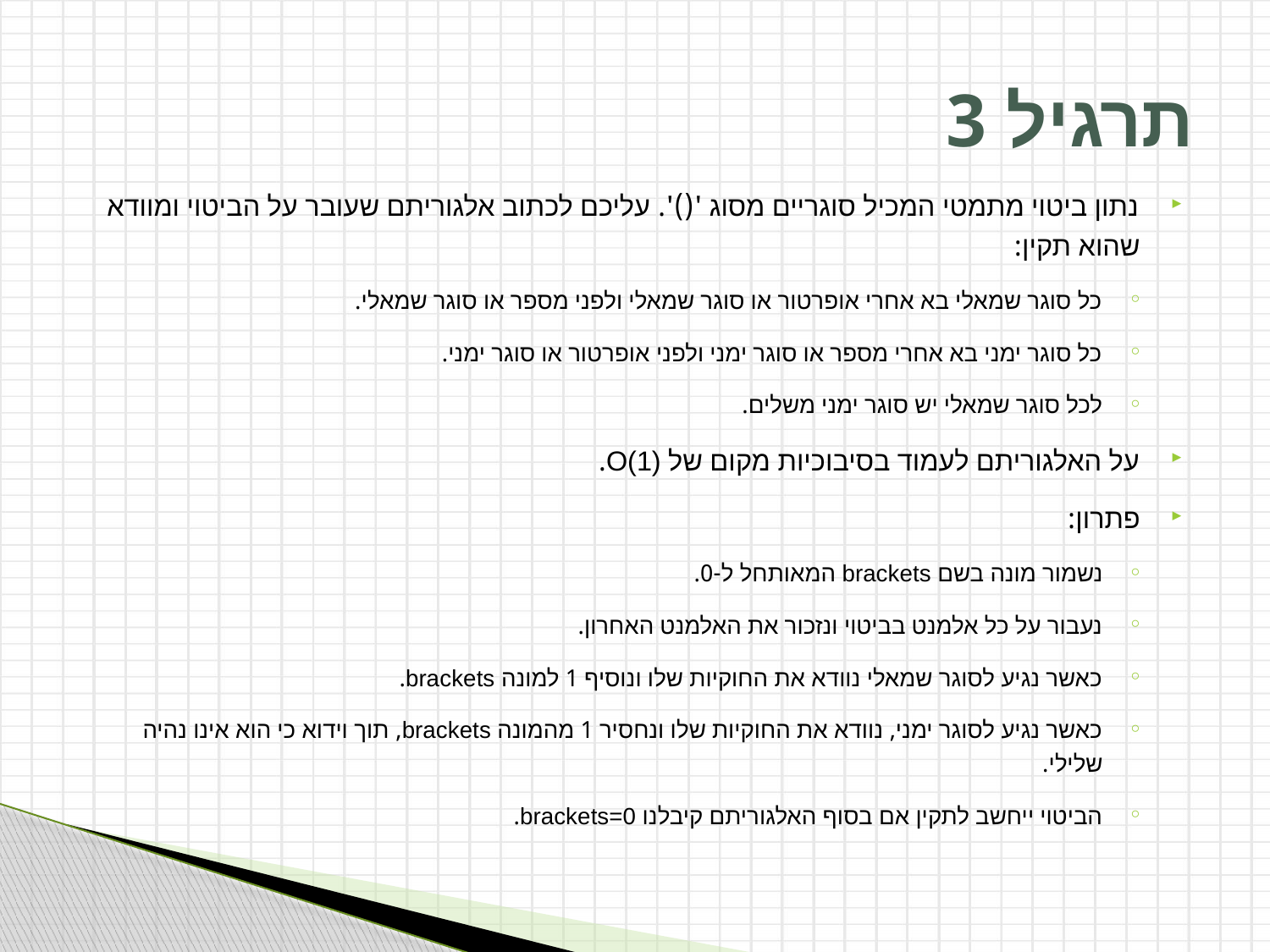

# תרגיל 3
נתון ביטוי מתמטי המכיל סוגריים מסוג '()'. עליכם לכתוב אלגוריתם שעובר על הביטוי ומוודא שהוא תקין:
כל סוגר שמאלי בא אחרי אופרטור או סוגר שמאלי ולפני מספר או סוגר שמאלי.
כל סוגר ימני בא אחרי מספר או סוגר ימני ולפני אופרטור או סוגר ימני.
לכל סוגר שמאלי יש סוגר ימני משלים.
על האלגוריתם לעמוד בסיבוכיות מקום של O(1).
פתרון:
נשמור מונה בשם brackets המאותחל ל-0.
נעבור על כל אלמנט בביטוי ונזכור את האלמנט האחרון.
כאשר נגיע לסוגר שמאלי נוודא את החוקיות שלו ונוסיף 1 למונה brackets.
כאשר נגיע לסוגר ימני, נוודא את החוקיות שלו ונחסיר 1 מהמונה brackets, תוך וידוא כי הוא אינו נהיה שלילי.
הביטוי ייחשב לתקין אם בסוף האלגוריתם קיבלנו brackets=0.